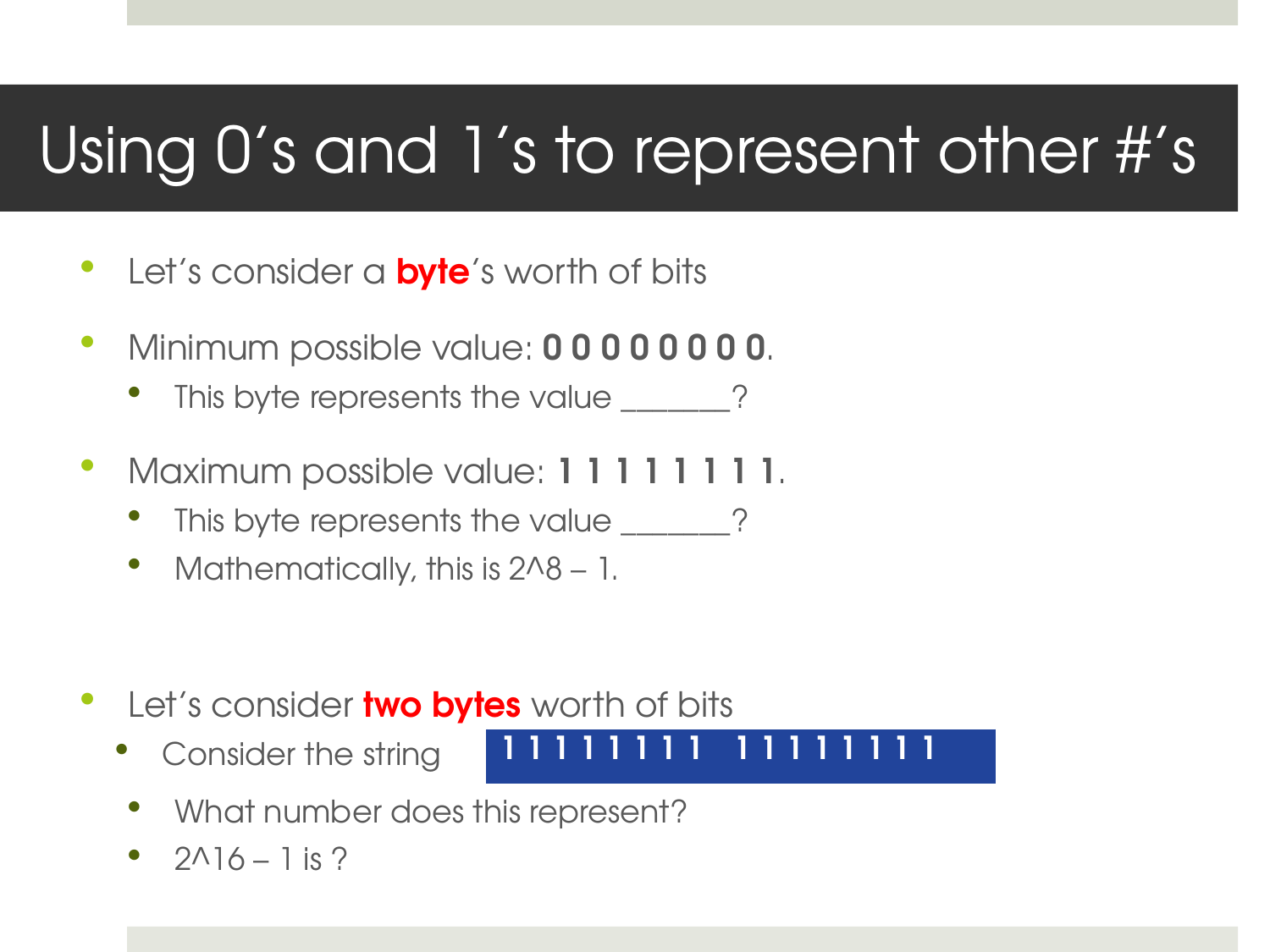

# Using 0’s and 1’s to represent other #’s
Let’s consider a byte’s worth of bits
Minimum possible value: 0 0 0 0 0 0 0 0.
This byte represents the value _______?
Maximum possible value: 1 1 1 1 1 1 1 1.
This byte represents the value _______?
Mathematically, this is 2^8 – 1.

Let’s consider two bytes worth of bits
Consider the string
What number does this represent?
2^16 – 1 is ?

| 1 1 1 1 1 1 1 1 | 1 1 1 1 1 1 1 1 |
| --- | --- |